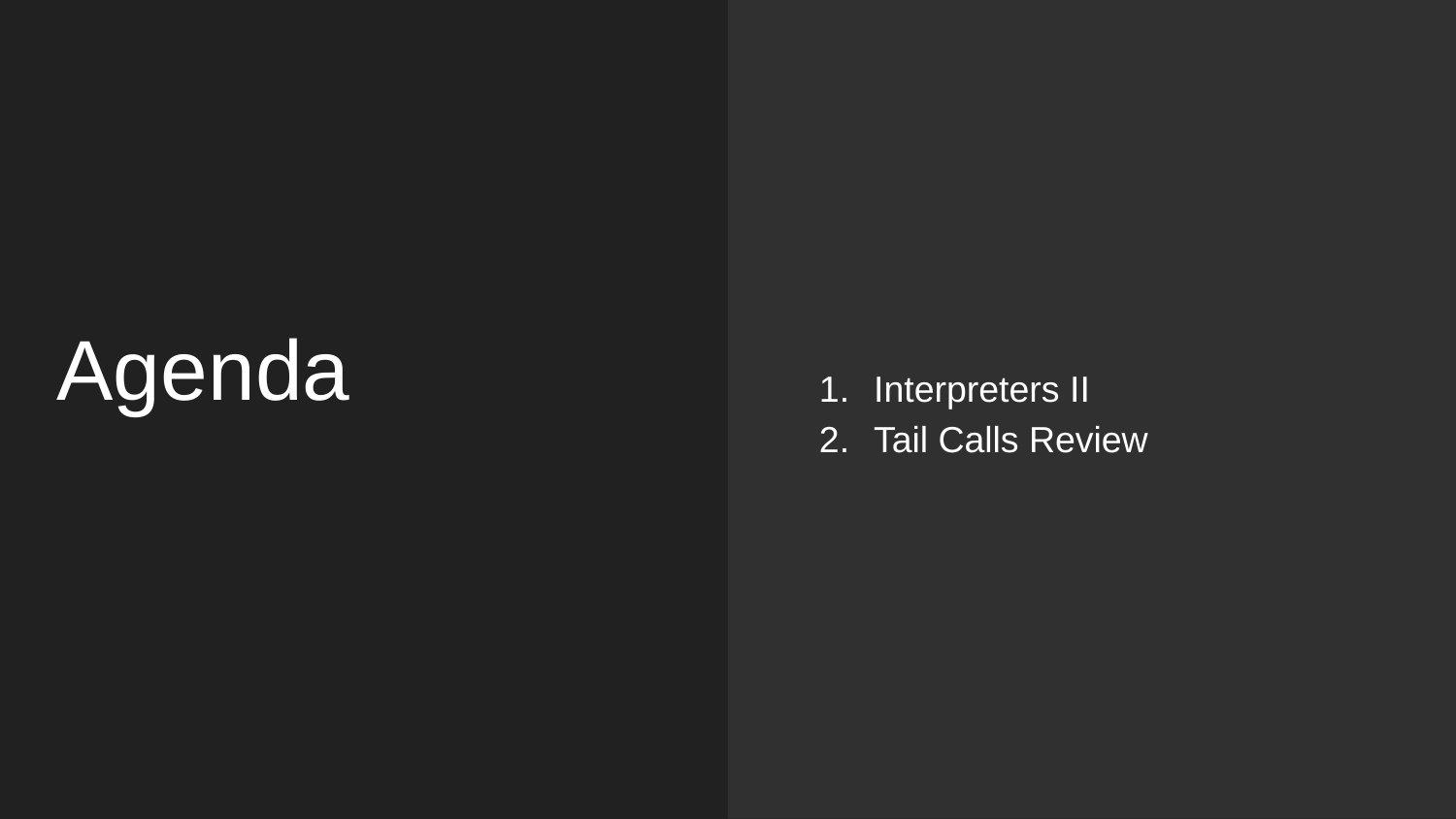

Interpreters II
Tail Calls Review
# Agenda